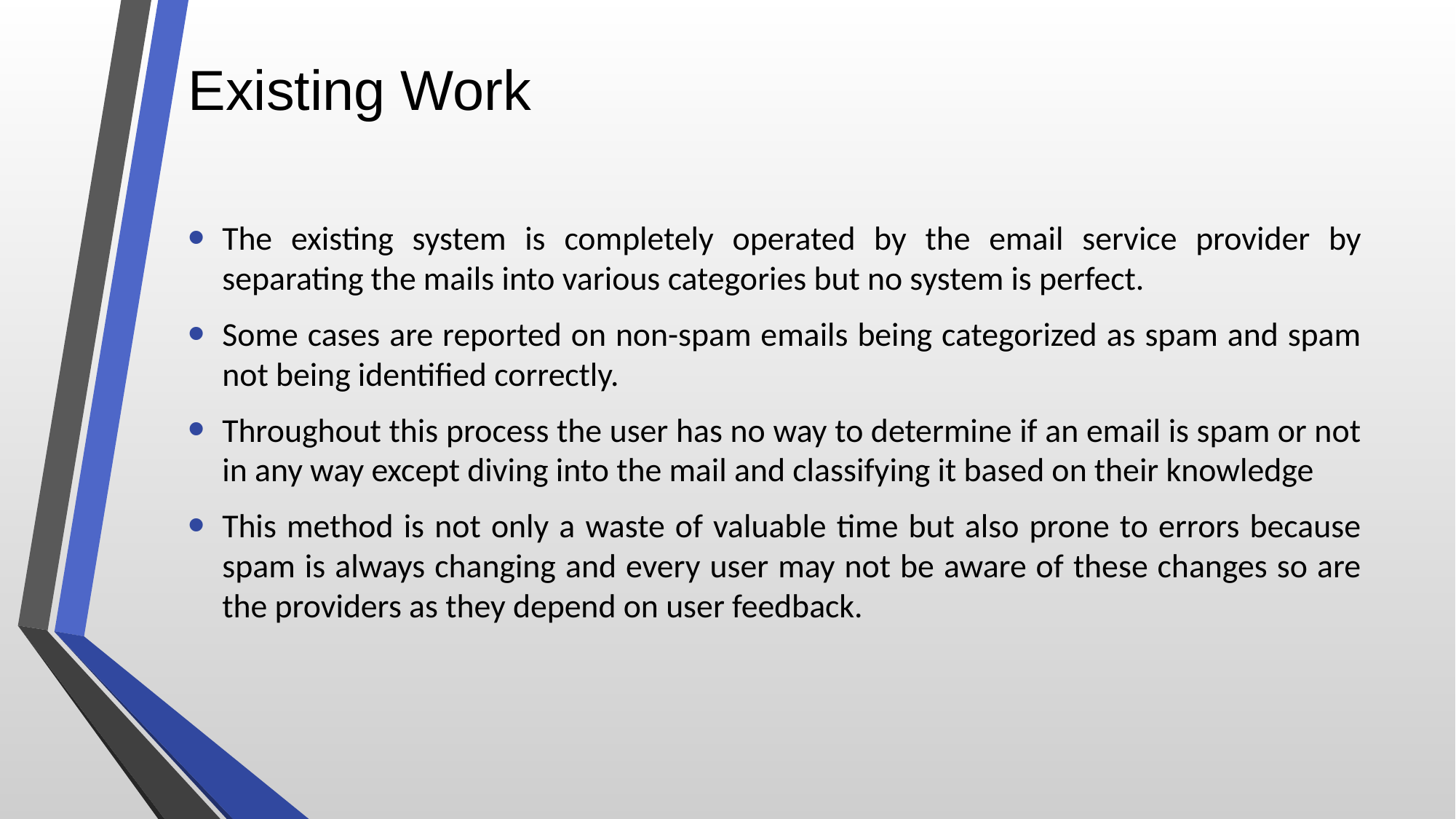

# Existing Work
The existing system is completely operated by the email service provider by separating the mails into various categories but no system is perfect.
Some cases are reported on non-spam emails being categorized as spam and spam not being identified correctly.
Throughout this process the user has no way to determine if an email is spam or not in any way except diving into the mail and classifying it based on their knowledge
This method is not only a waste of valuable time but also prone to errors because spam is always changing and every user may not be aware of these changes so are the providers as they depend on user feedback.